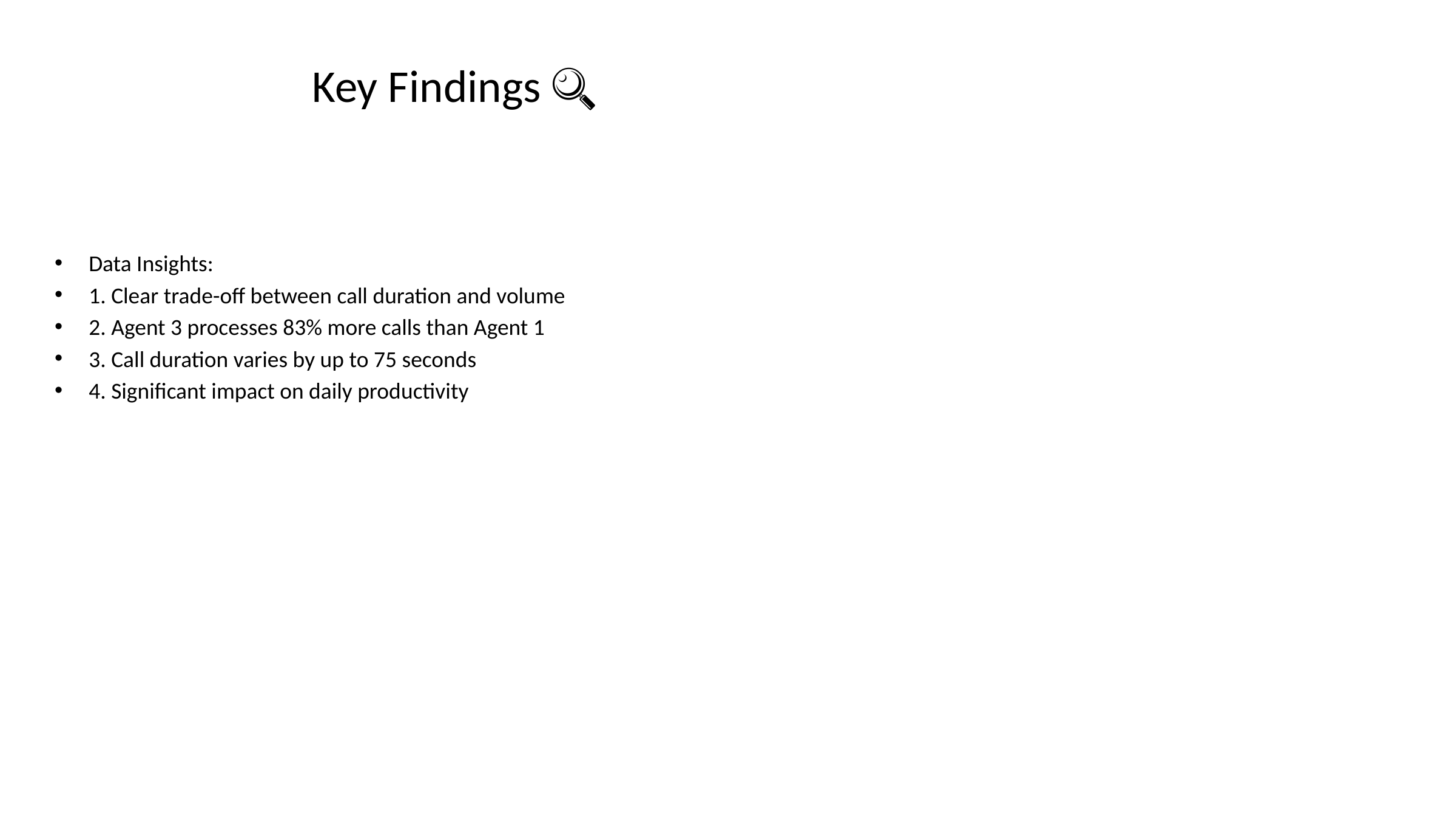

# Key Findings 🔍

Data Insights:
1. Clear trade-off between call duration and volume
2. Agent 3 processes 83% more calls than Agent 1
3. Call duration varies by up to 75 seconds
4. Significant impact on daily productivity